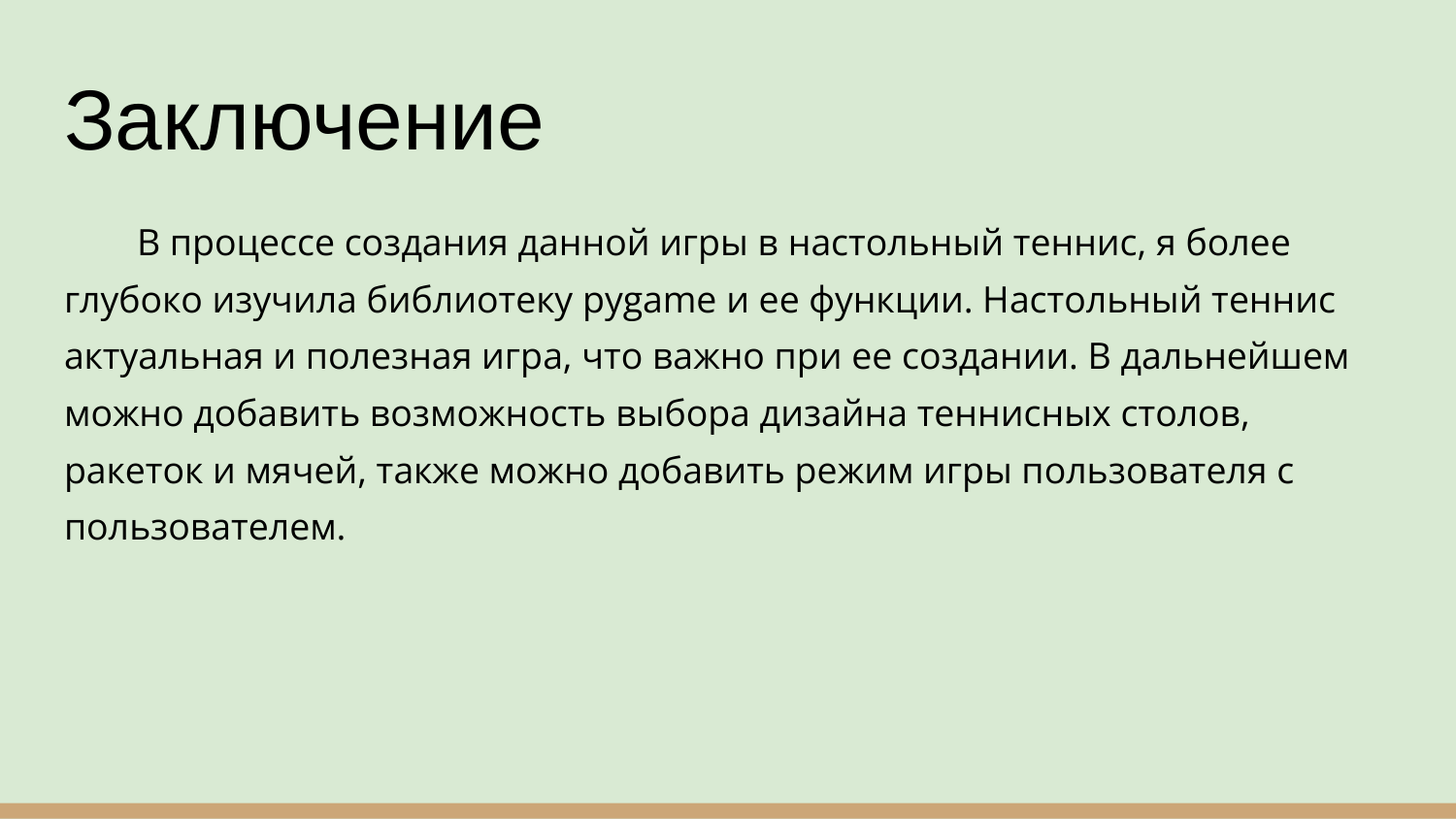

# Заключение
В процессе создания данной игры в настольный теннис, я более глубоко изучила библиотеку pygame и ее функции. Настольный теннис актуальная и полезная игра, что важно при ее создании. В дальнейшем можно добавить возможность выбора дизайна теннисных столов, ракеток и мячей, также можно добавить режим игры пользователя с пользователем.